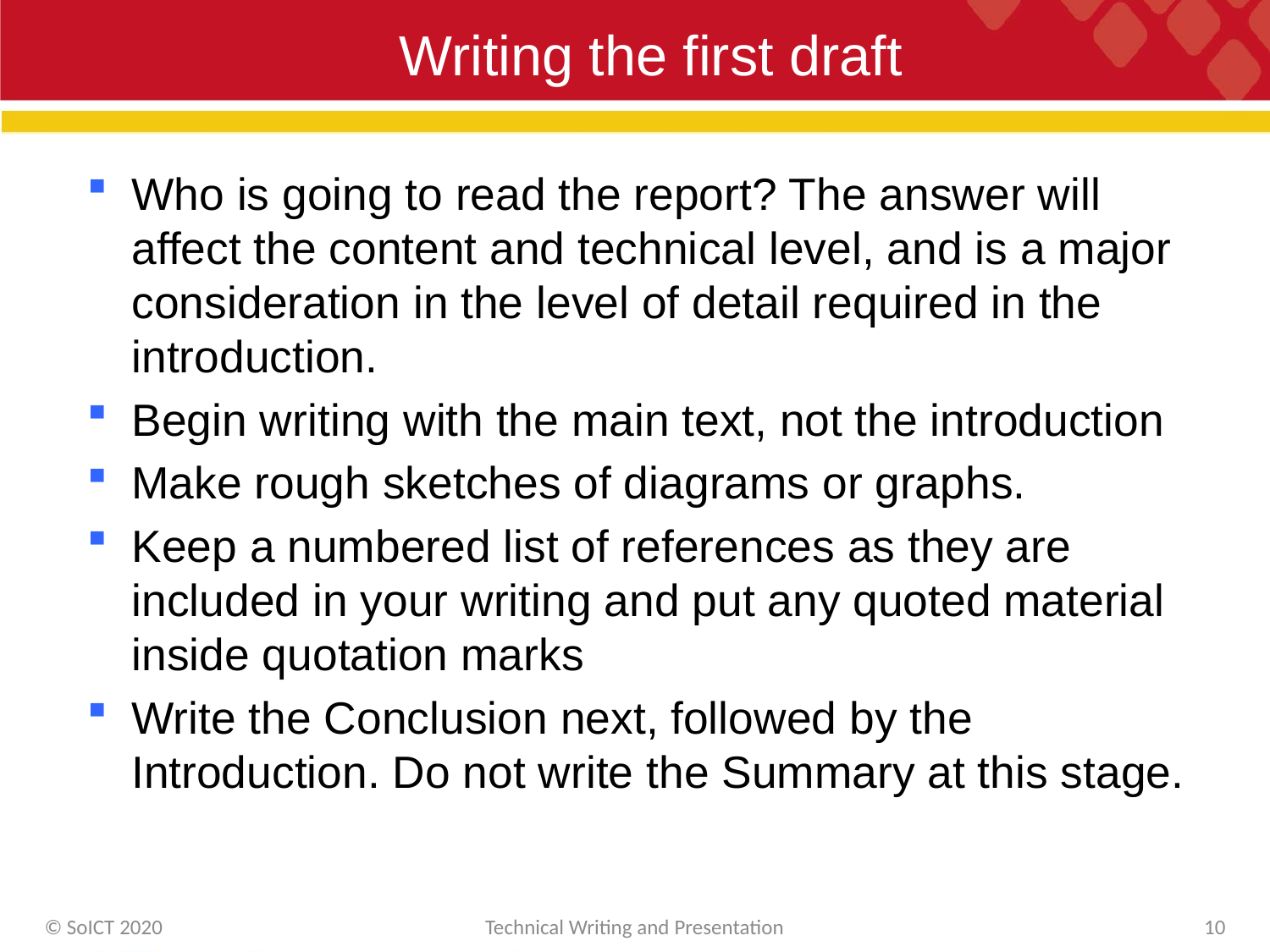

# Writing the first draft
Who is going to read the report? The answer will affect the content and technical level, and is a major consideration in the level of detail required in the introduction.
Begin writing with the main text, not the introduction
Make rough sketches of diagrams or graphs.
Keep a numbered list of references as they are included in your writing and put any quoted material inside quotation marks
Write the Conclusion next, followed by the Introduction. Do not write the Summary at this stage.

© SoICT 2020
Technical Writing and Presentation
10